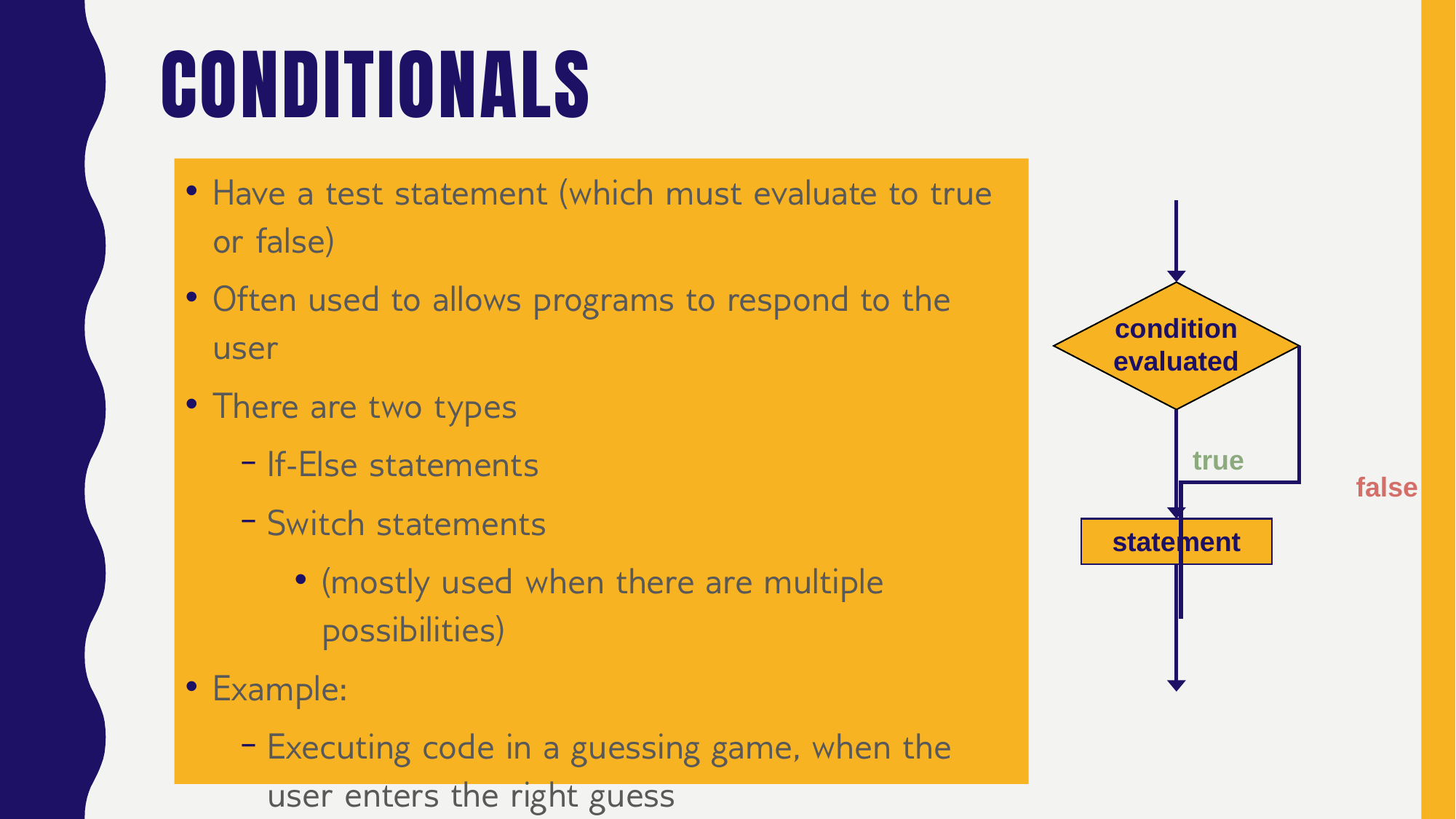

# Conditionals
Have a test statement (which must evaluate to true or false)
Often used to allows programs to respond to the user
There are two types
If-Else statements
Switch statements
(mostly used when there are multiple possibilities)
Example:
Executing code in a guessing game, when the user enters the right guess

condition
evaluated
false
true
statement